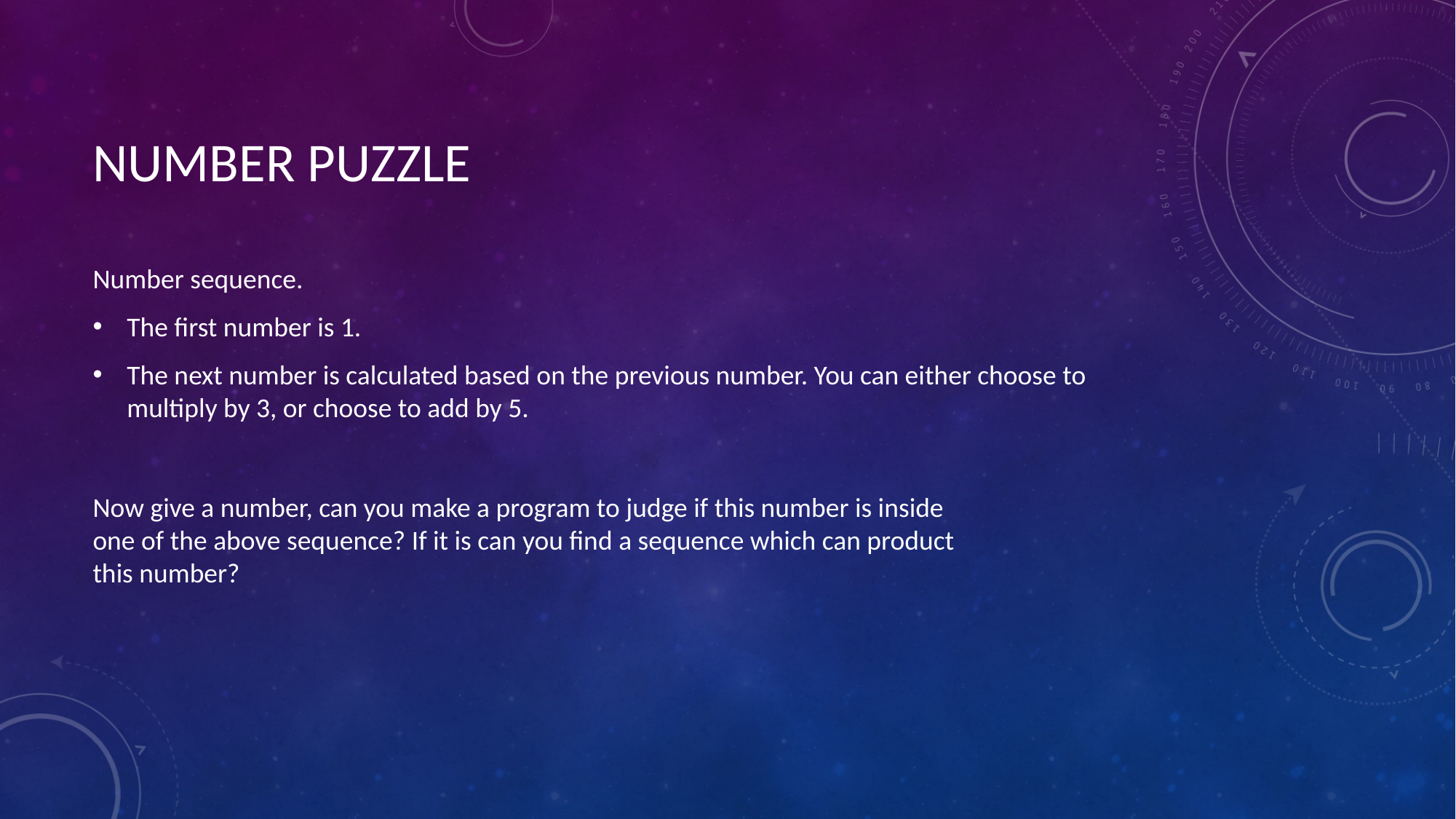

# Number puzzle
Number sequence.
The first number is 1.
The next number is calculated based on the previous number. You can either choose to multiply by 3, or choose to add by 5.

Now give a number, can you make a program to judge if this number is inside one of the above sequence? If it is can you find a sequence which can product this number?